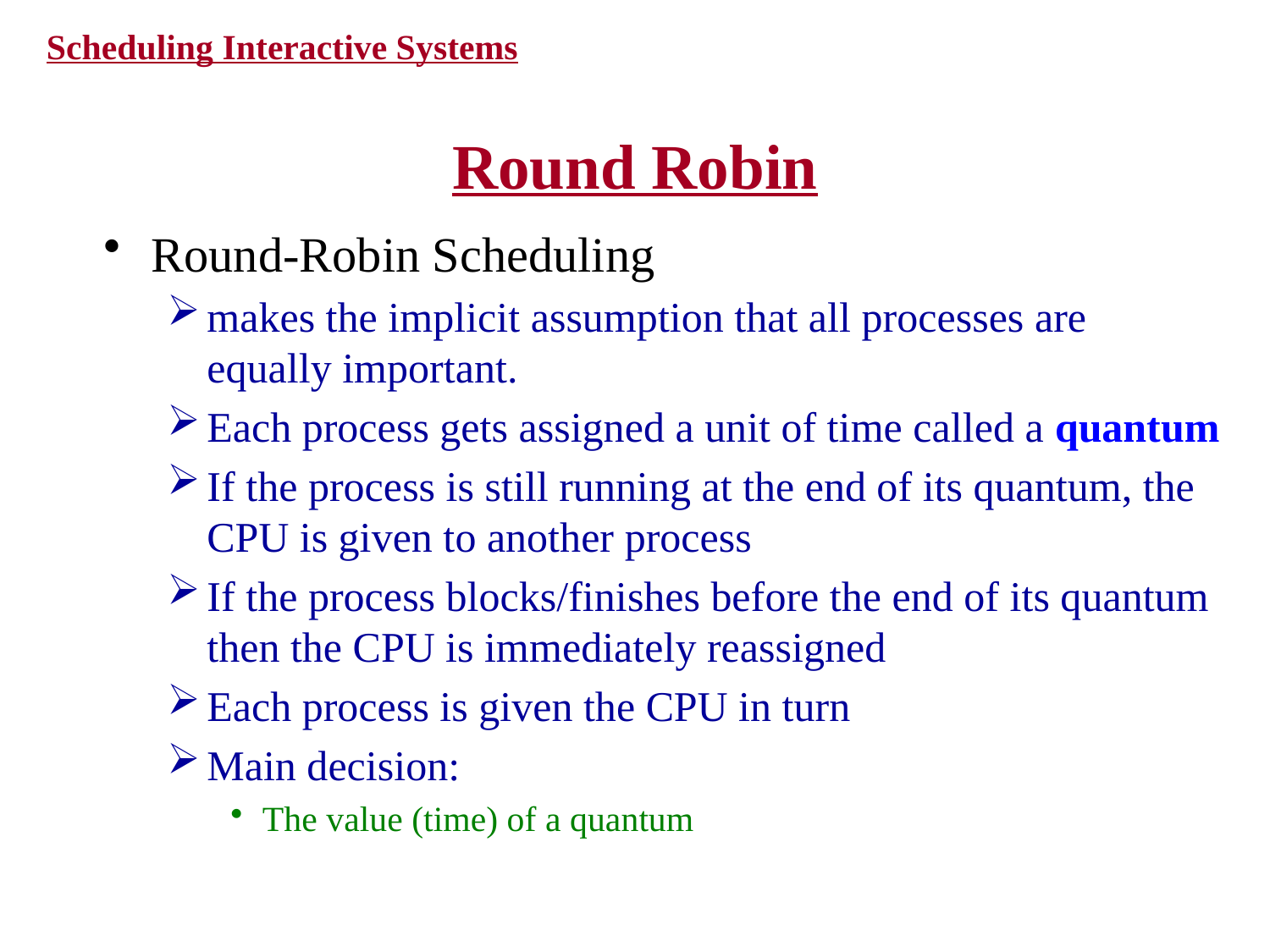

Scheduling Interactive Systems
# Round Robin
Round-Robin Scheduling
makes the implicit assumption that all processes are equally important.
Each process gets assigned a unit of time called a quantum
If the process is still running at the end of its quantum, the CPU is given to another process
If the process blocks/finishes before the end of its quantum then the CPU is immediately reassigned
Each process is given the CPU in turn
Main decision:
The value (time) of a quantum